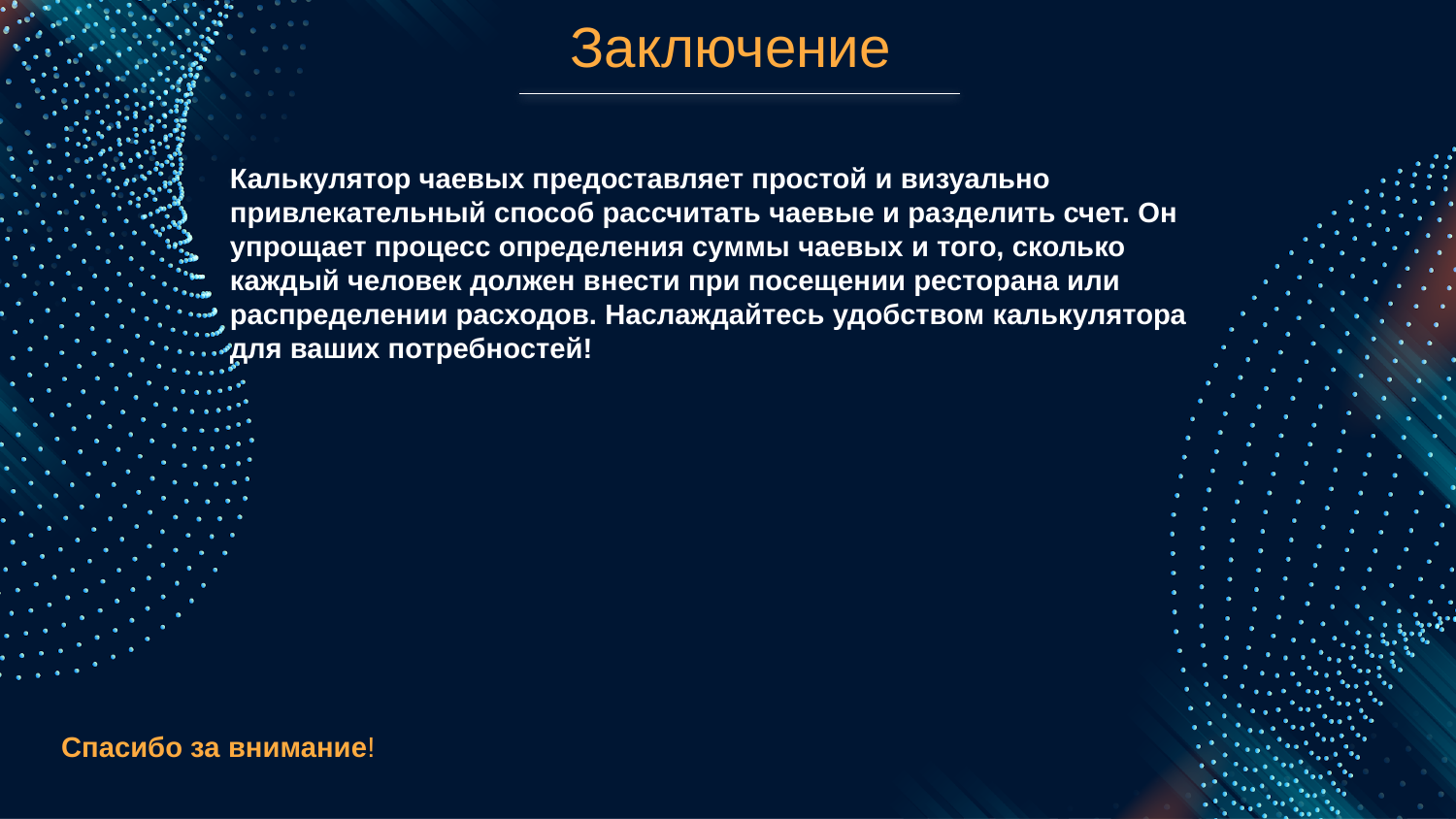

# Заключение
Калькулятор чаевых предоставляет простой и визуально привлекательный способ рассчитать чаевые и разделить счет. Он упрощает процесс определения суммы чаевых и того, сколько каждый человек должен внести при посещении ресторана или распределении расходов. Наслаждайтесь удобством калькулятора для ваших потребностей!
Спасибо за внимание!